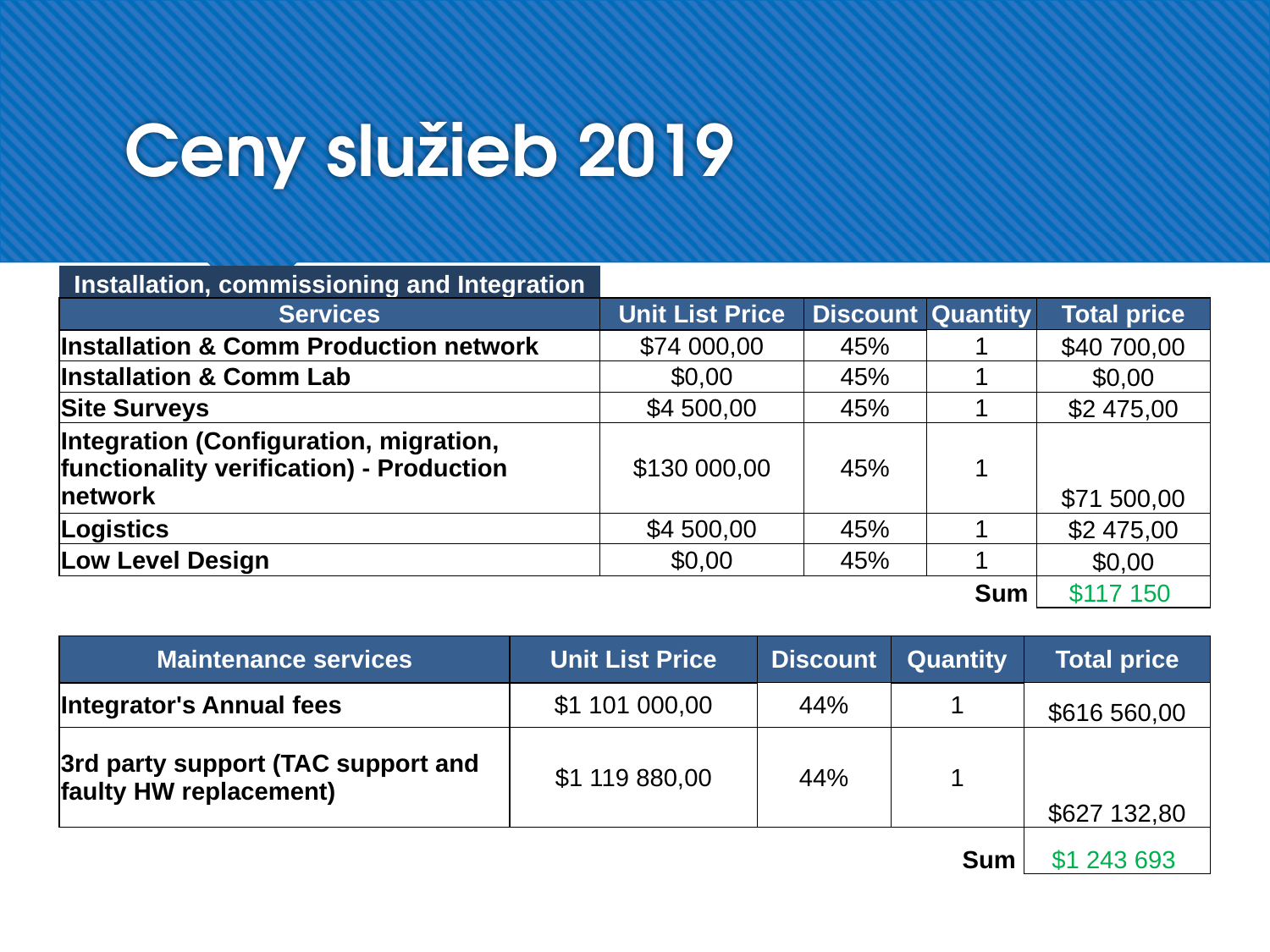

# Ceny služieb 2019
| Installation, commissioning and Integration |  |  |  |  |
| --- | --- | --- | --- | --- |
| Services | Unit List Price | Discount | Quantity | Total price |
| Installation & Comm Production network | $74 000,00 | 45% | 1 | $40 700,00 |
| Installation & Comm Lab | $0,00 | 45% | 1 | $0,00 |
| Site Surveys | $4 500,00 | 45% | 1 | $2 475,00 |
| Integration (Configuration, migration, functionality verification) - Production network | $130 000,00 | 45% | 1 | $71 500,00 |
| Logistics | $4 500,00 | 45% | 1 | $2 475,00 |
| Low Level Design | $0,00 | 45% | 1 | $0,00 |
|  |  |  | Sum | $117 150 |
| Maintenance services | Unit List Price | Discount | Quantity | Total price |
| --- | --- | --- | --- | --- |
| Integrator's Annual fees | $1 101 000,00 | 44% | 1 | $616 560,00 |
| 3rd party support (TAC support and faulty HW replacement) | $1 119 880,00 | 44% | 1 | $627 132,80 |
|  |  |  | Sum | $1 243 693 |